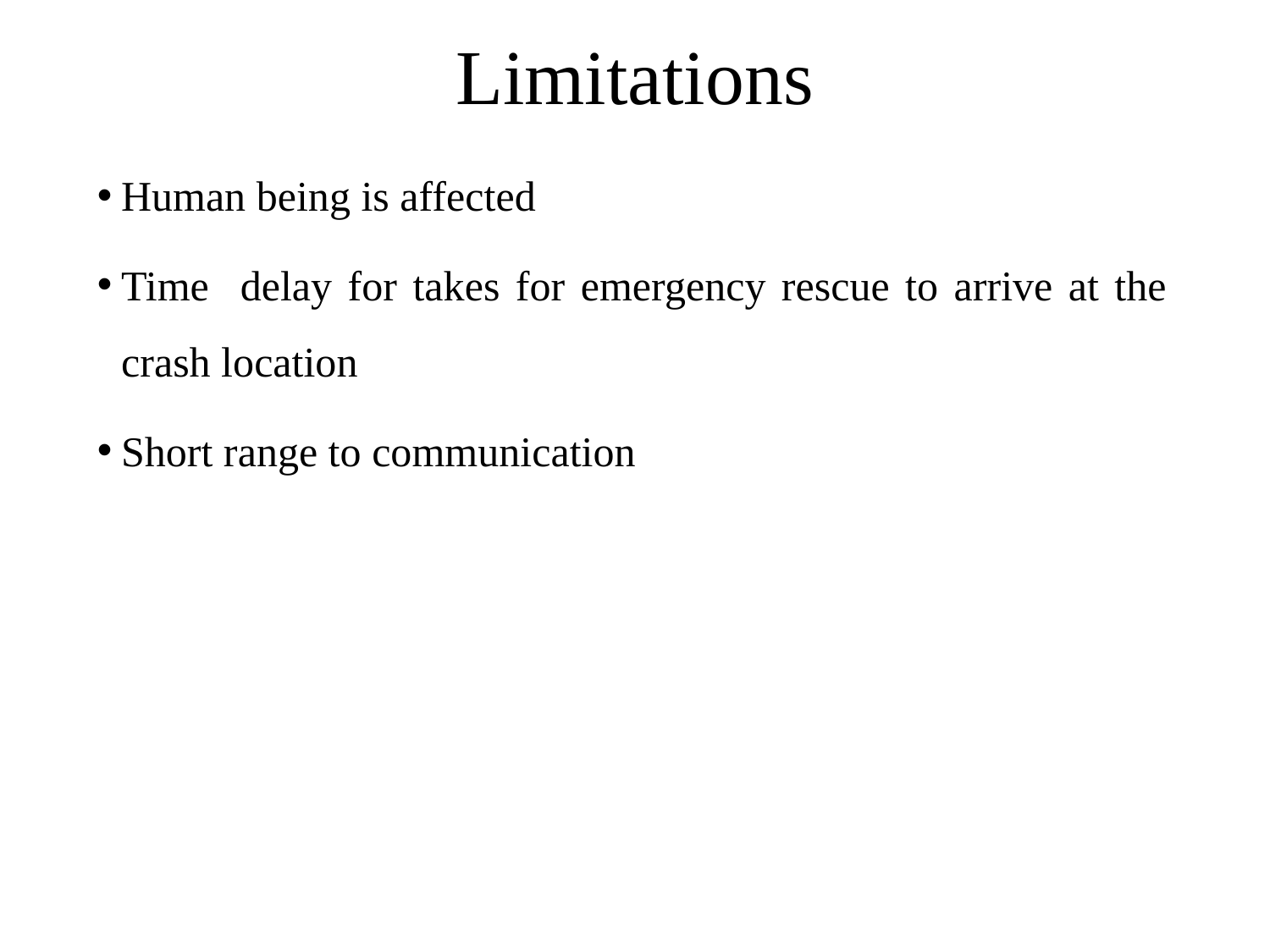

# Limitations
Human being is affected
Time  delay for takes for emergency rescue to arrive at the crash location
Short range to communication